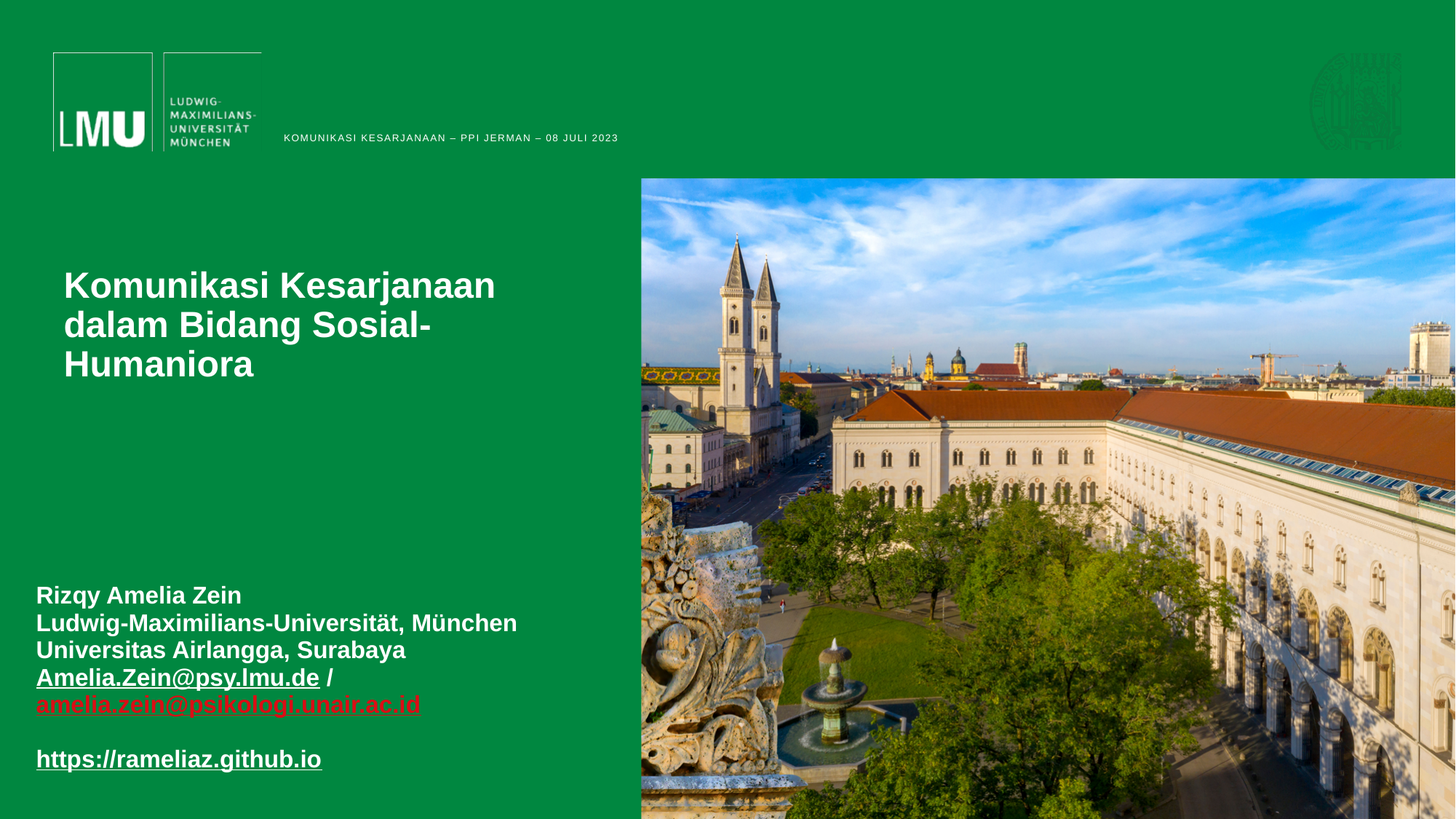

Komunikasi Kesarjanaan – ppi Jerman – 08 Juli 2023
# Komunikasi Kesarjanaan dalam Bidang Sosial-Humaniora
Rizqy Amelia Zein
Ludwig-Maximilians-Universität, München
Universitas Airlangga, Surabaya
Amelia.Zein@psy.lmu.de / amelia.zein@psikologi.unair.ac.id

https://rameliaz.github.io